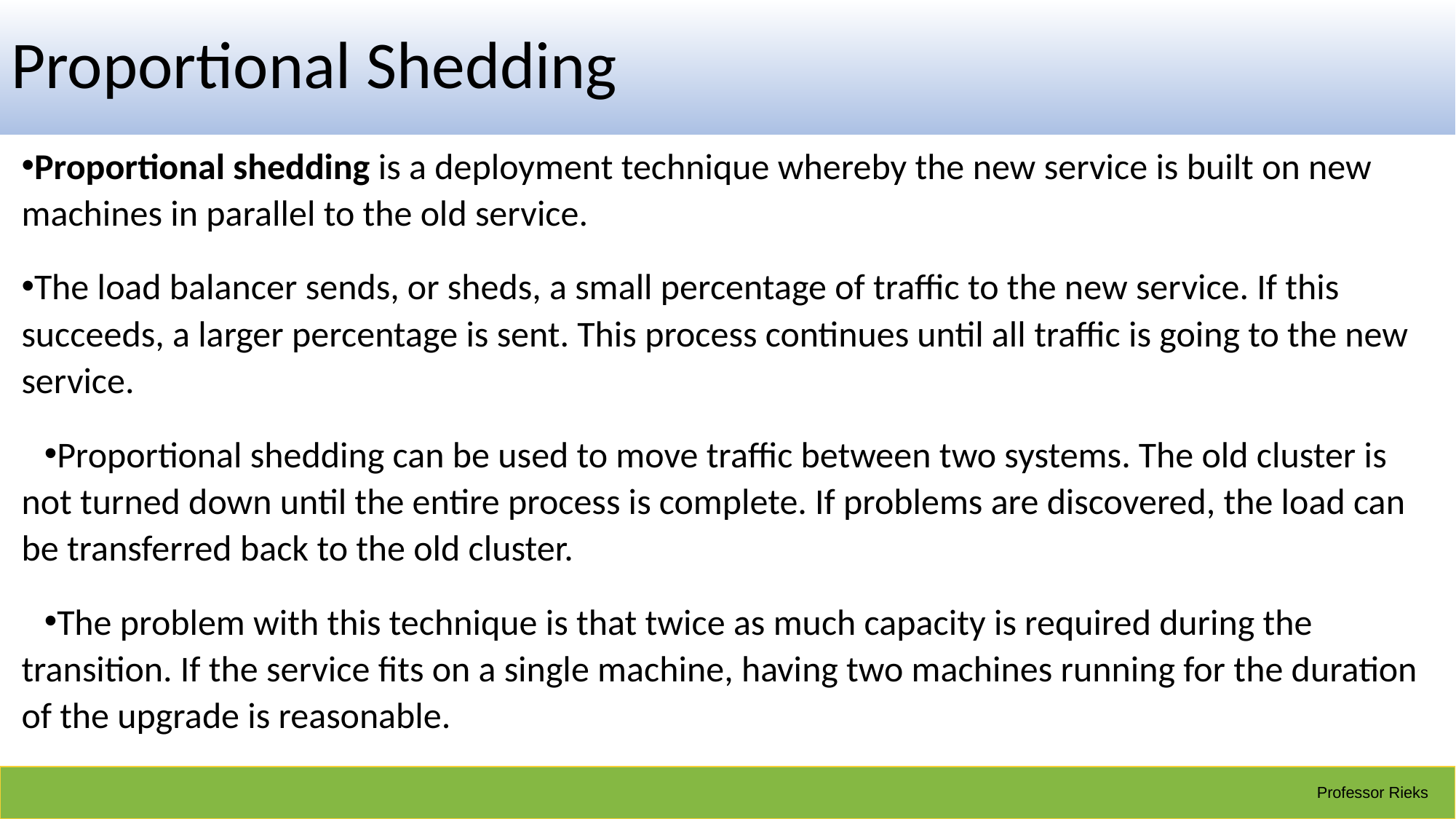

# Proportional Shedding
Proportional shedding is a deployment technique whereby the new service is built on new machines in parallel to the old service.
The load balancer sends, or sheds, a small percentage of traffic to the new service. If this succeeds, a larger percentage is sent. This process continues until all traffic is going to the new service.
Proportional shedding can be used to move traffic between two systems. The old cluster is not turned down until the entire process is complete. If problems are discovered, the load can be transferred back to the old cluster.
The problem with this technique is that twice as much capacity is required during the transition. If the service fits on a single machine, having two machines running for the duration of the upgrade is reasonable.